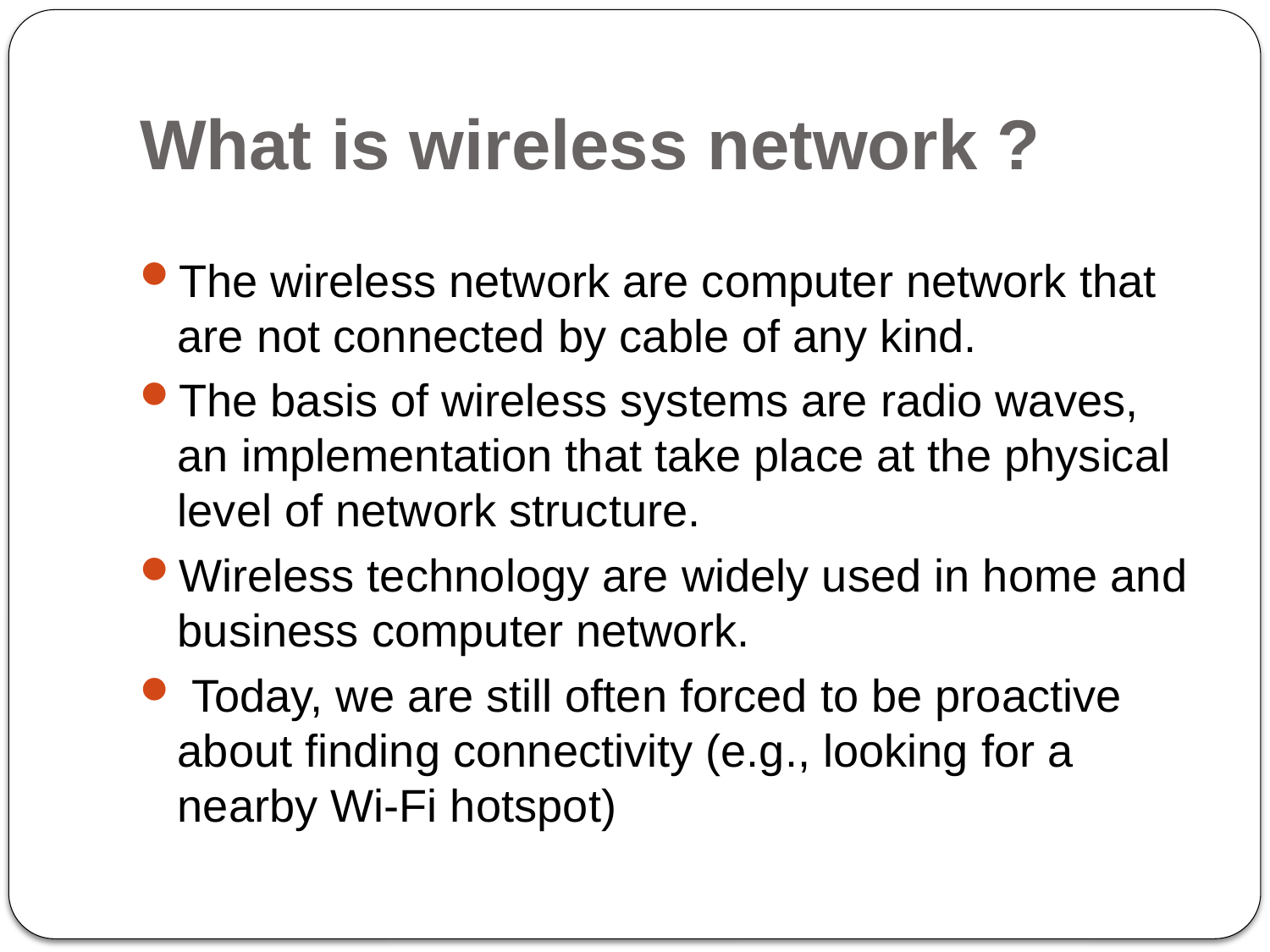

# What is wireless network ?

The wireless network are computer network that are not connected by cable of any kind.
The basis of wireless systems are radio waves, an implementation that take place at the physical level of network structure.
Wireless technology are widely used in home and business computer network.
 Today, we are still often forced to be proactive about finding connectivity (e.g., looking for a nearby Wi-Fi hotspot)